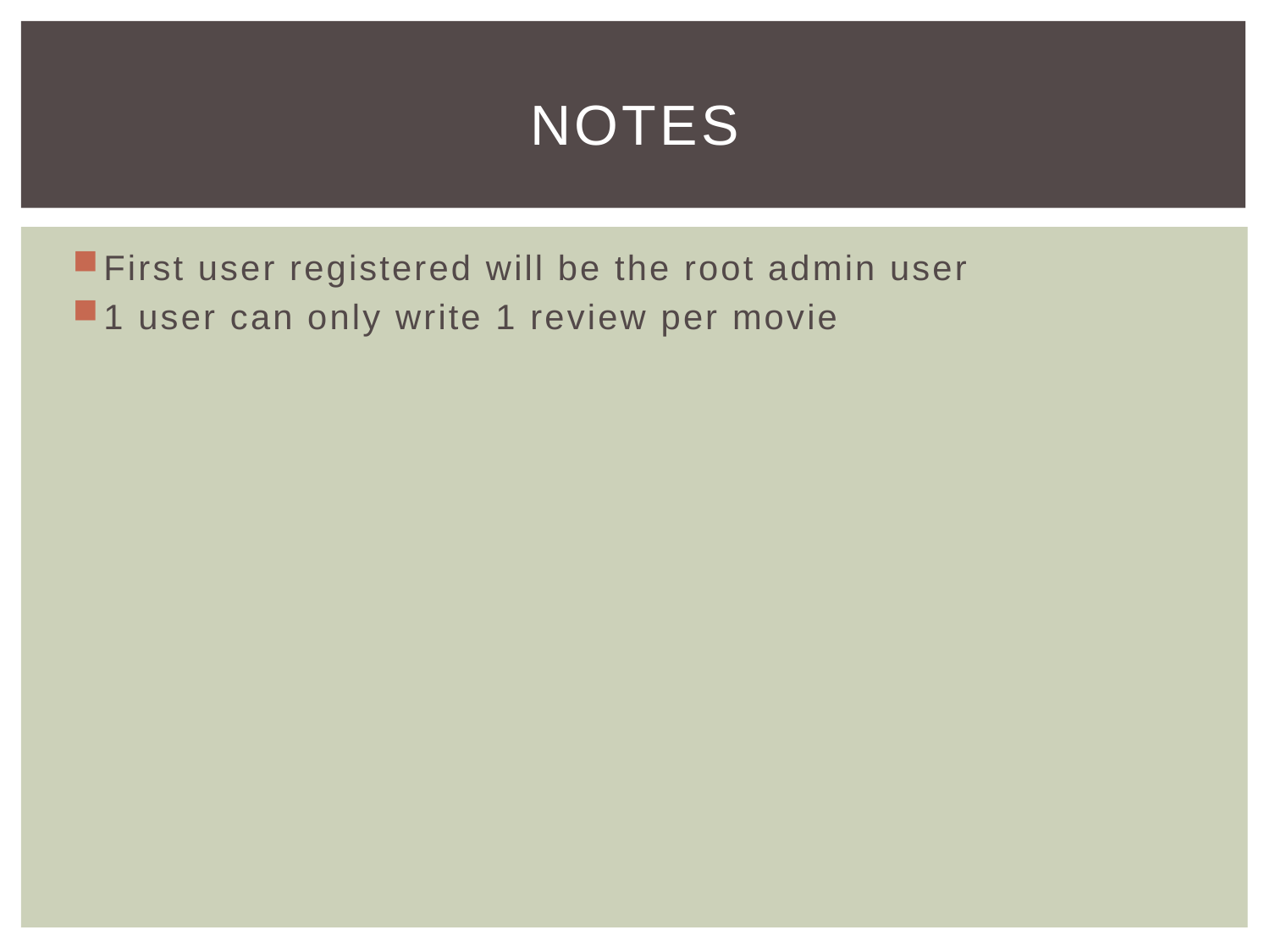

# NOTES
First user registered will be the root admin user
1 user can only write 1 review per movie